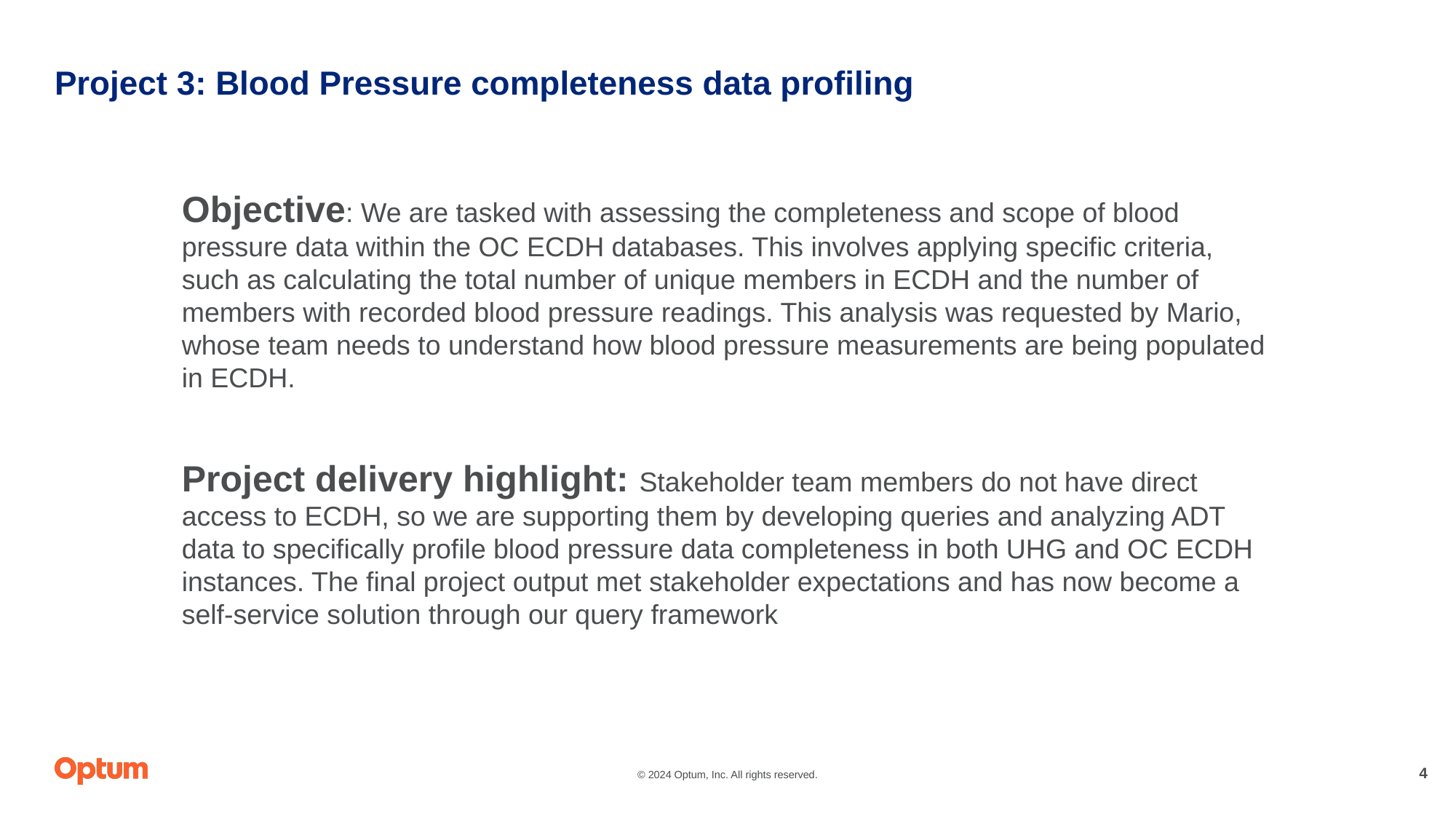

# Project 3: Blood Pressure completeness data profiling
Objective: We are tasked with assessing the completeness and scope of blood pressure data within the OC ECDH databases. This involves applying specific criteria, such as calculating the total number of unique members in ECDH and the number of members with recorded blood pressure readings. This analysis was requested by Mario, whose team needs to understand how blood pressure measurements are being populated in ECDH.

Project delivery highlight: Stakeholder team members do not have direct access to ECDH, so we are supporting them by developing queries and analyzing ADT data to specifically profile blood pressure data completeness in both UHG and OC ECDH instances. The final project output met stakeholder expectations and has now become a self-service solution through our query framework